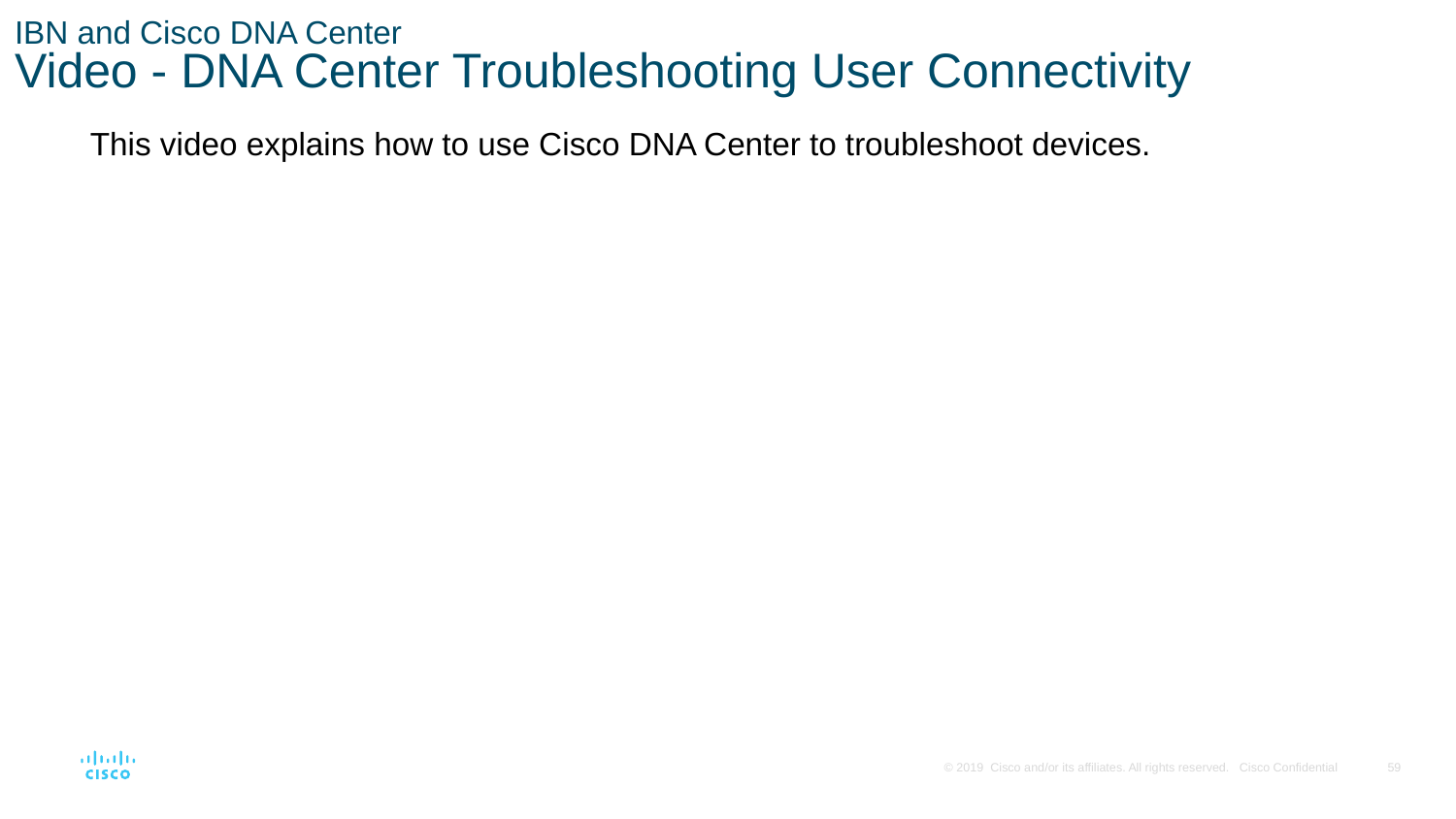

# IBN and Cisco DNA Center Video - DNA Center Troubleshooting User Connectivity
This video explains how to use Cisco DNA Center to troubleshoot devices.